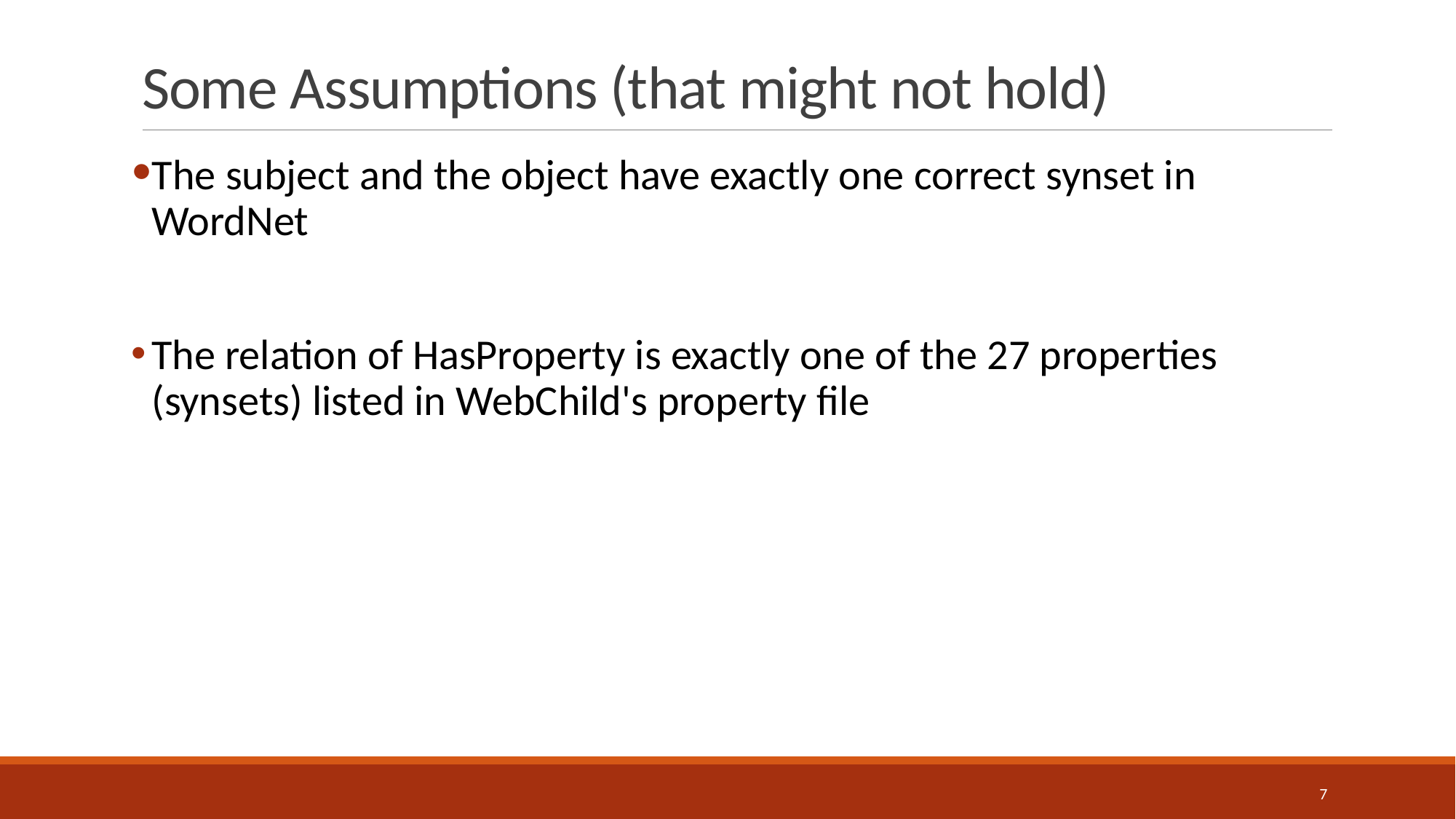

# Some Assumptions (that might not hold)
The subject and the object have exactly one correct synset in WordNet

The relation of HasProperty is exactly one of the 27 properties (synsets) listed in WebChild's property file
7